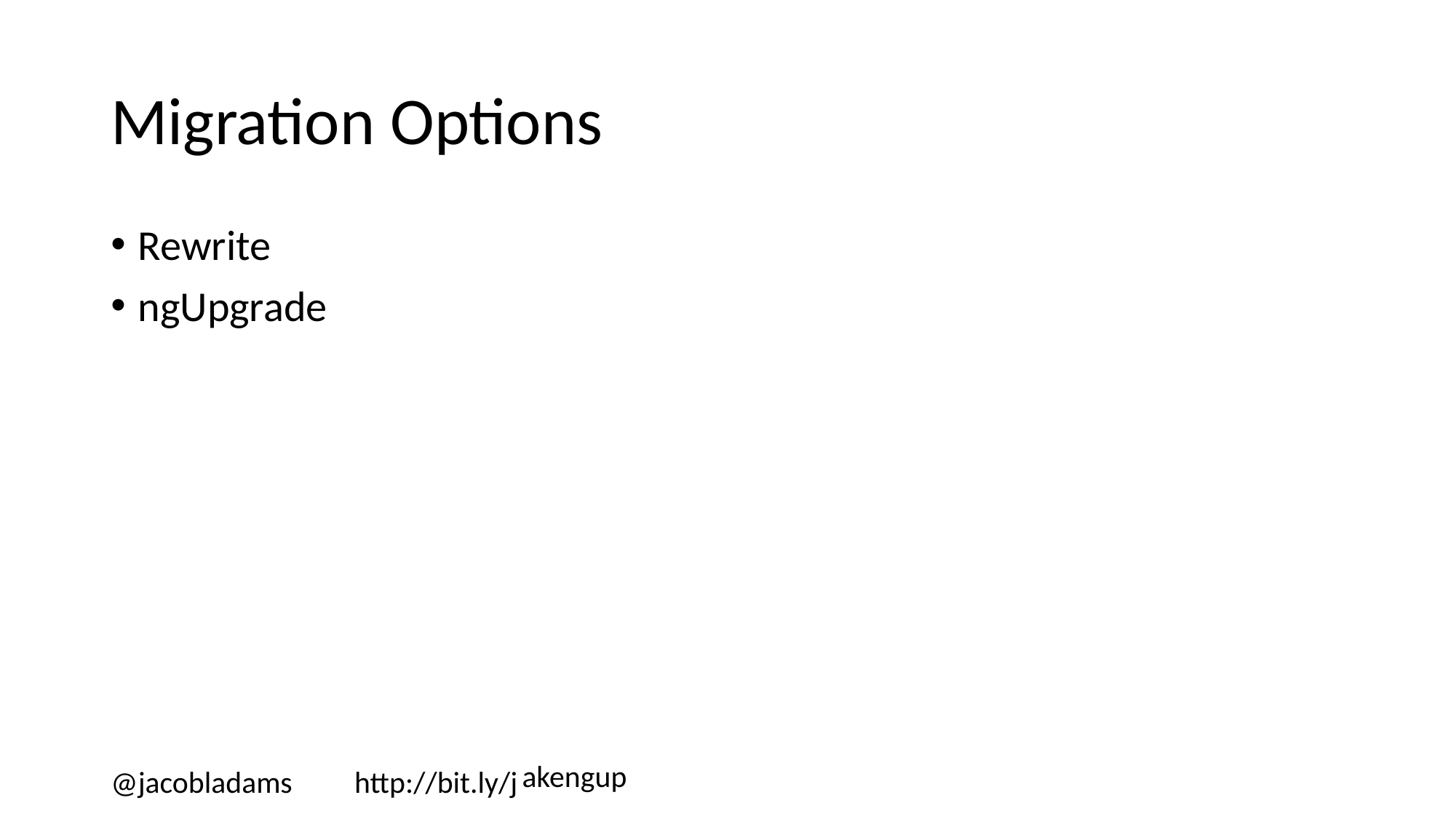

# Migration Options
Rewrite
ngUpgrade
@jacobladams         http://bit.ly/jakengup